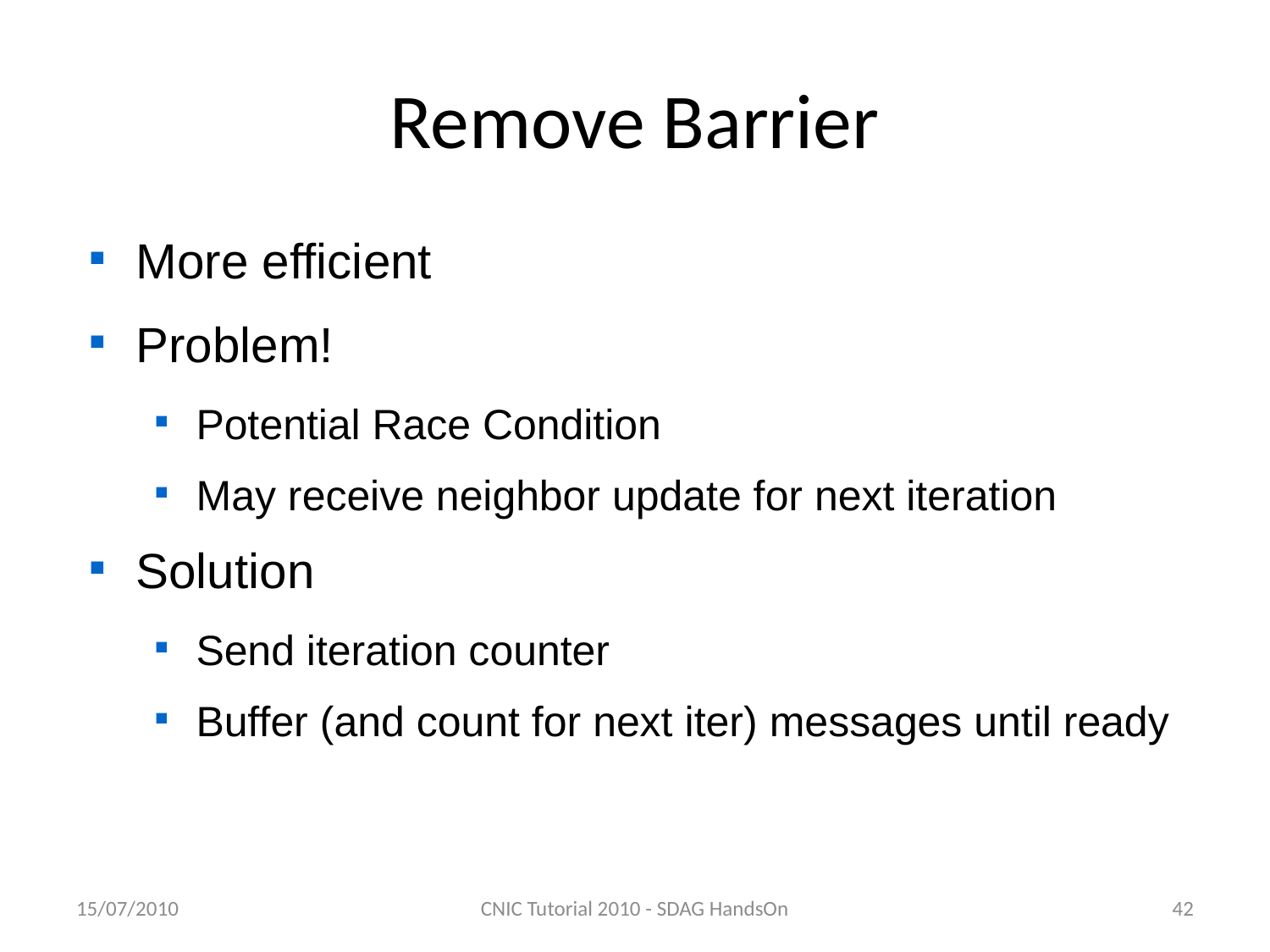

Remove Barrier
More efficient
Problem!
Potential Race Condition
May receive neighbor update for next iteration
Solution
Send iteration counter
Buffer (and count for next iter) messages until ready

15/07/2010
CNIC Tutorial 2010 - SDAG HandsOn
42